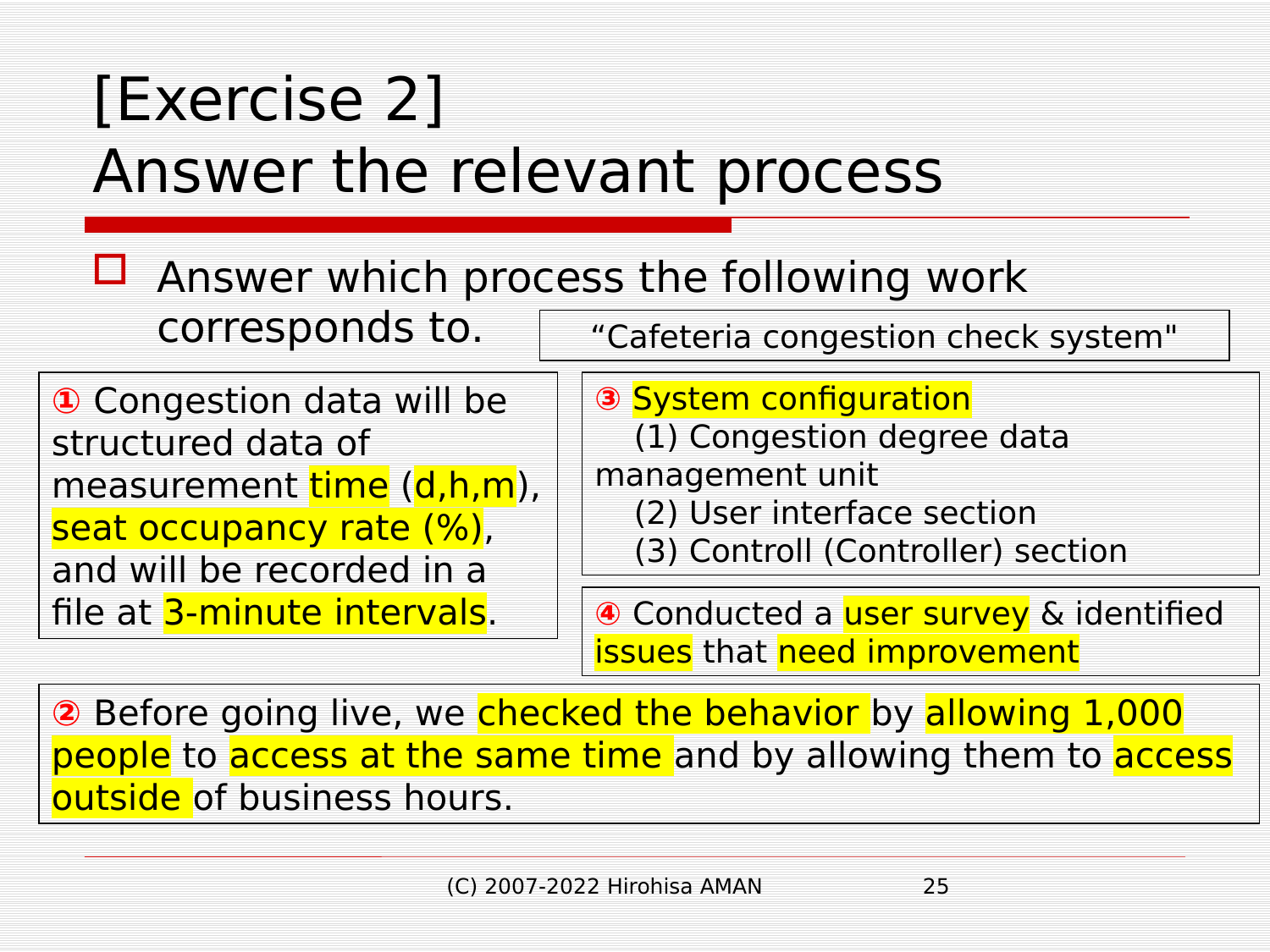

# [Exercise 2] Answer the relevant process
Answer which process the following work corresponds to.
“Cafeteria congestion check system"
① Congestion data will be structured data of measurement time (d,h,m), seat occupancy rate (%), and will be recorded in a file at 3-minute intervals.
③ System configuration
　(1) Congestion degree data management unit
　(2) User interface section
　(3) Controll (Controller) section
④ Conducted a user survey & identified issues that need improvement
② Before going live, we checked the behavior by allowing 1,000 people to access at the same time and by allowing them to access outside of business hours.
(C) 2007-2022 Hirohisa AMAN
25